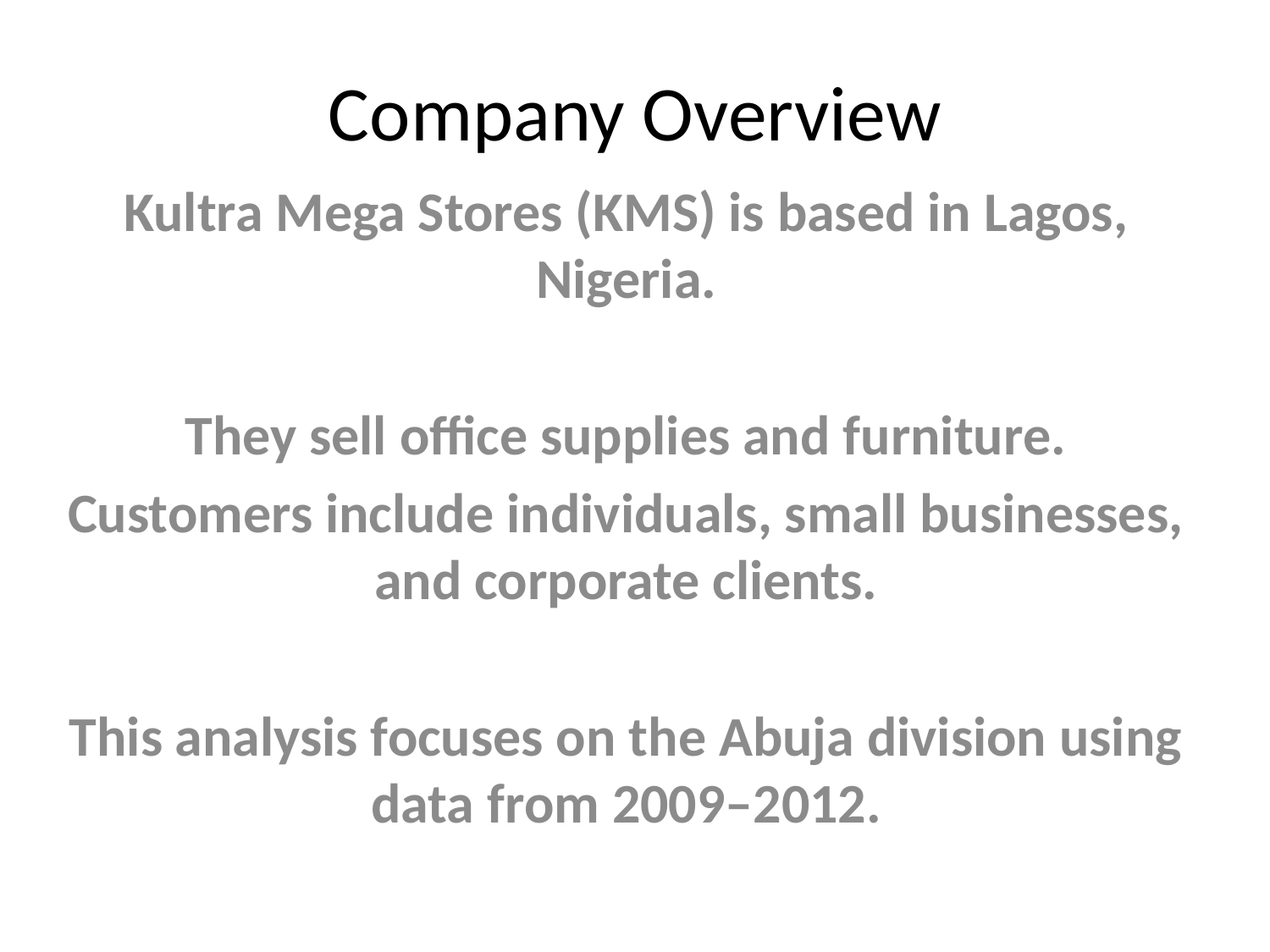

# Company Overview
Kultra Mega Stores (KMS) is based in Lagos, Nigeria.

They sell office supplies and furniture.
Customers include individuals, small businesses, and corporate clients.

This analysis focuses on the Abuja division using data from 2009–2012.